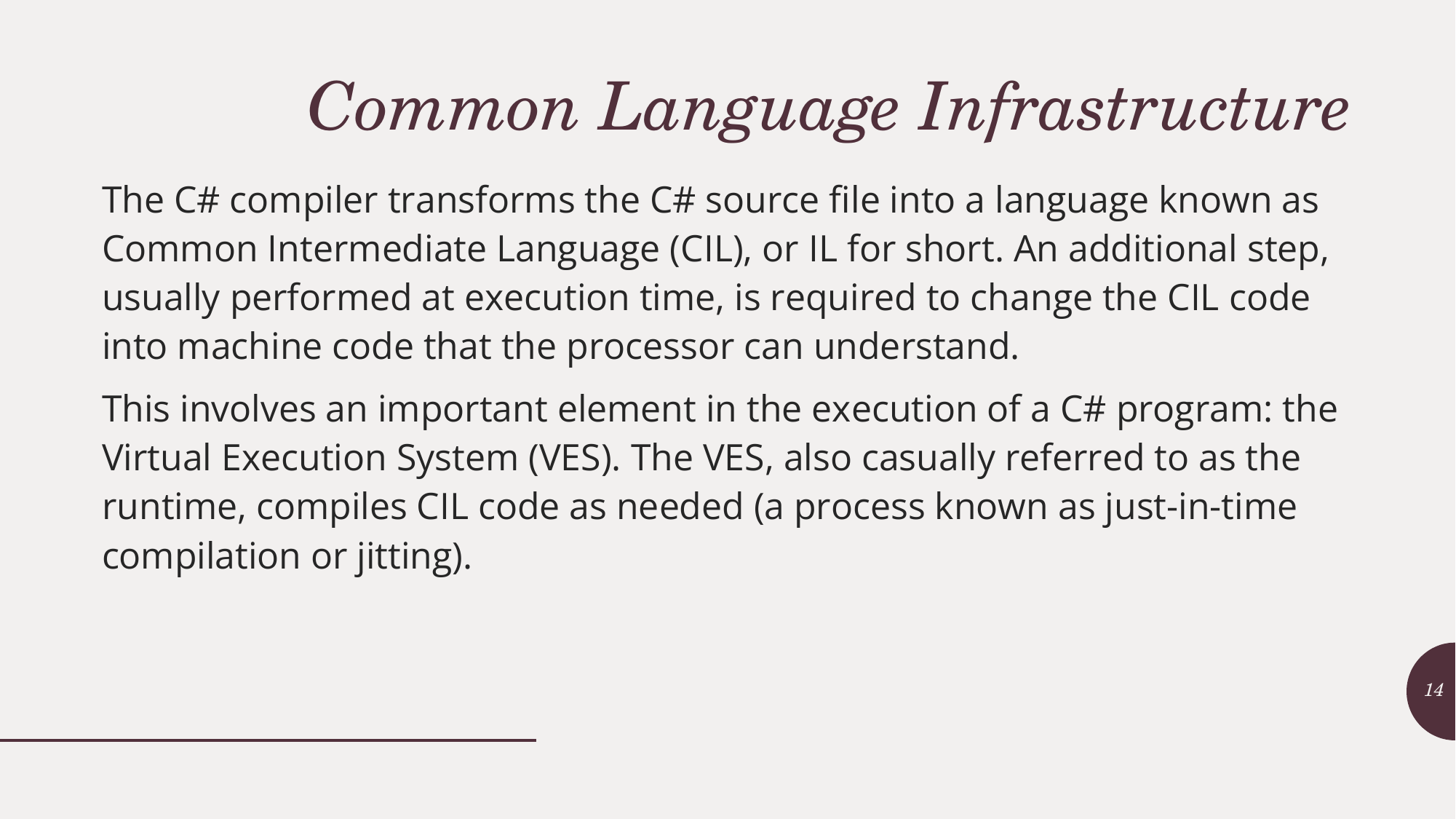

# Common Language Infrastructure
The C# compiler transforms the C# source file into a language known as Common Intermediate Language (CIL), or IL for short. An additional step, usually performed at execution time, is required to change the CIL code into machine code that the processor can understand.
This involves an important element in the execution of a C# program: the Virtual Execution System (VES). The VES, also casually referred to as the runtime, compiles CIL code as needed (a process known as just-in-time compilation or jitting).
14